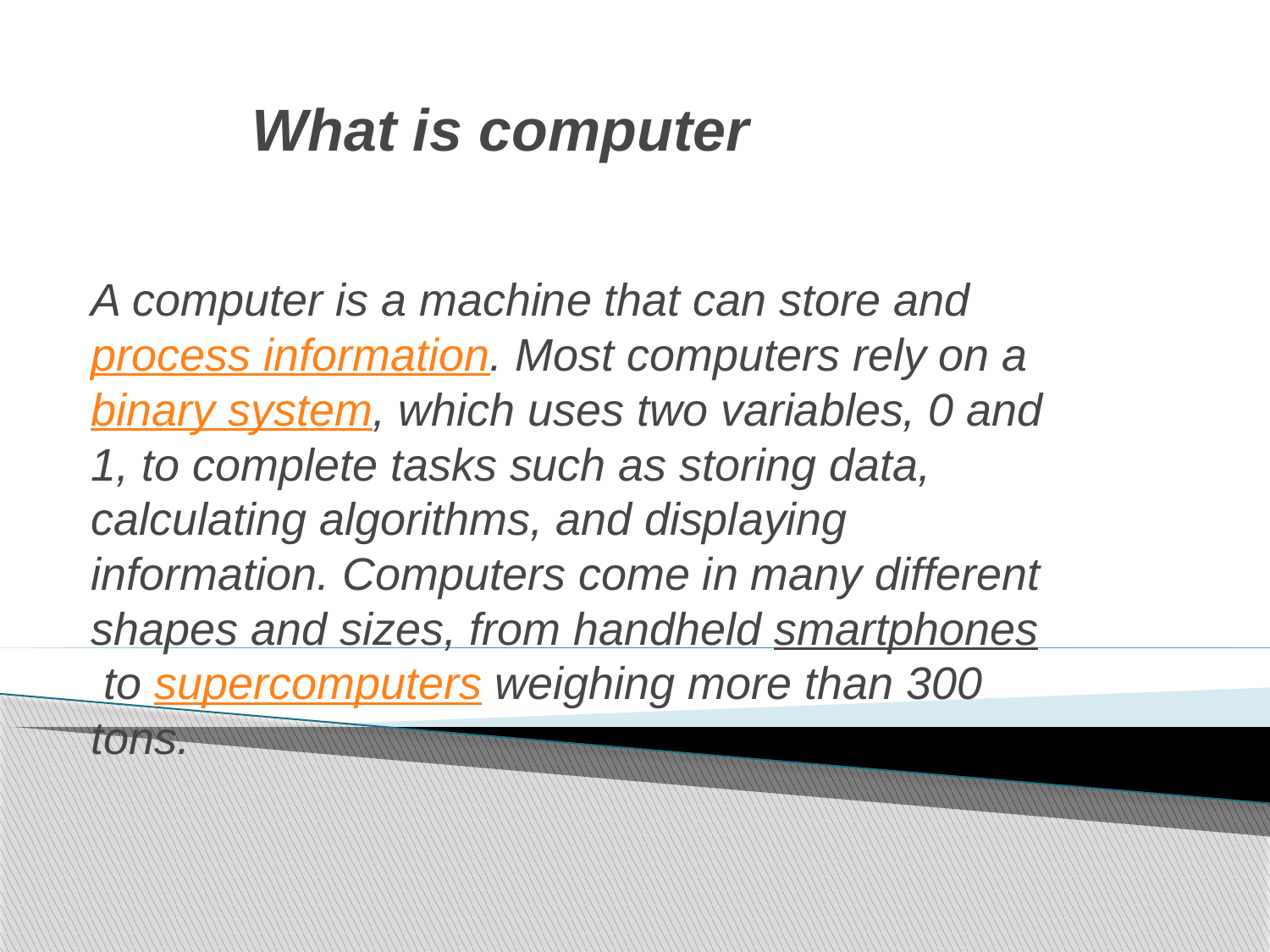

# What is computer
A computer is a machine that can store and process information. Most computers rely on a binary system, which uses two variables, 0 and 1, to complete tasks such as storing data, calculating algorithms, and displaying information. Computers come in many different shapes and sizes, from handheld smartphones to supercomputers weighing more than 300 tons.